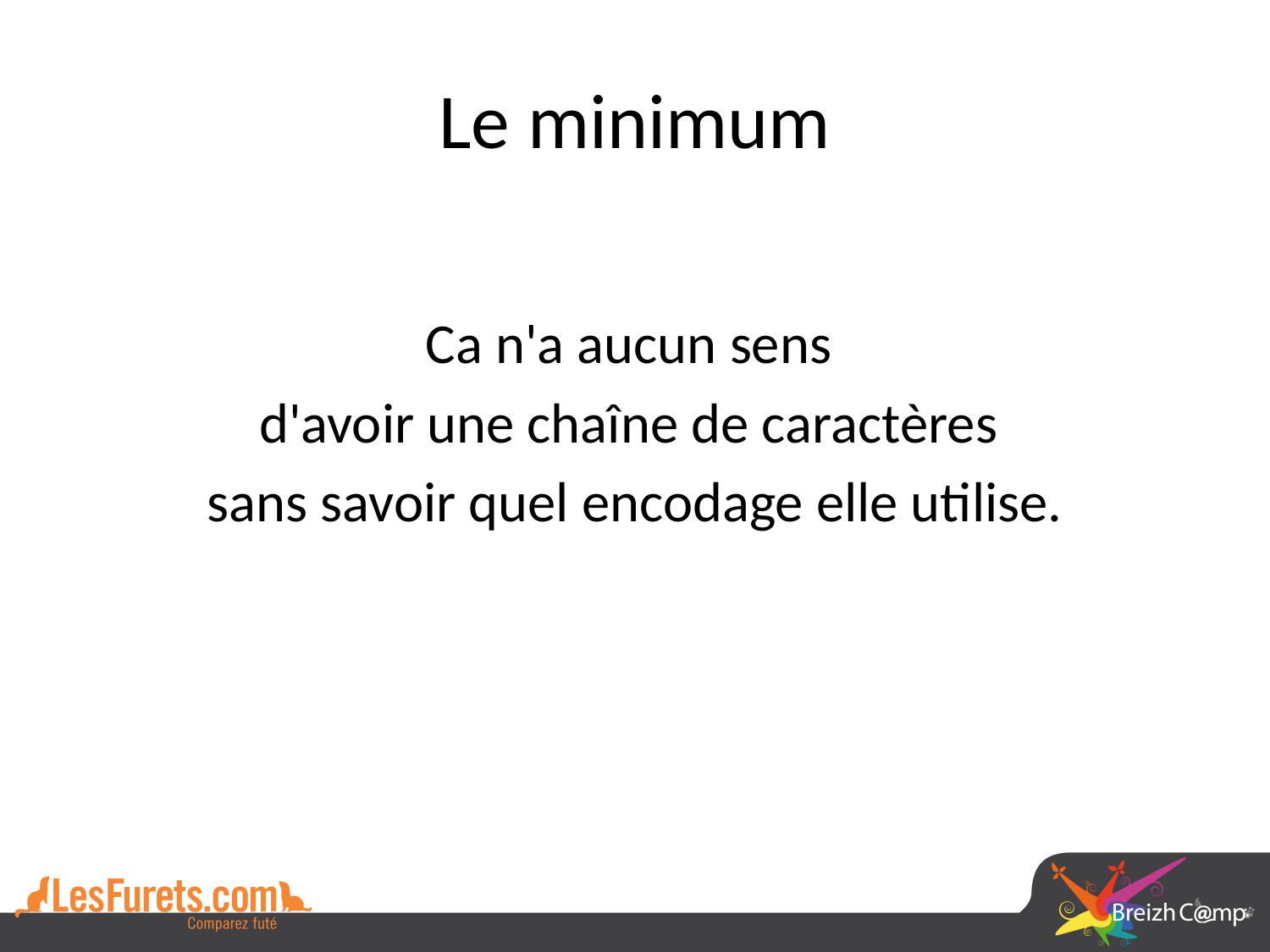

# Le minimum

Ca n'a aucun sens
d'avoir une chaîne de caractères
sans savoir quel encodage elle utilise.